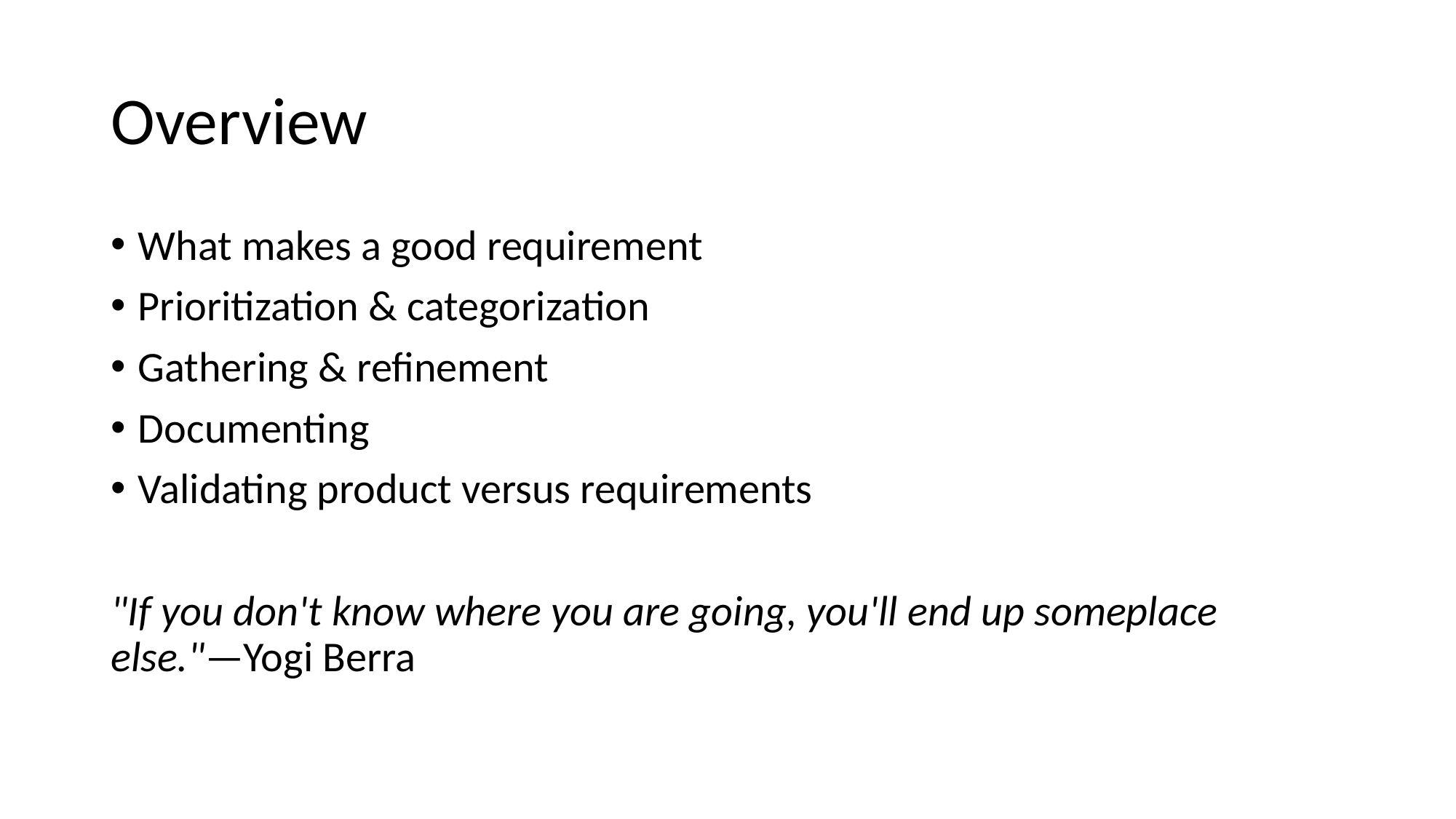

# Overview
What makes a good requirement
Prioritization & categorization
Gathering & refinement
Documenting
Validating product versus requirements

"If you don't know where you are going, you'll end up someplace else."—Yogi Berra